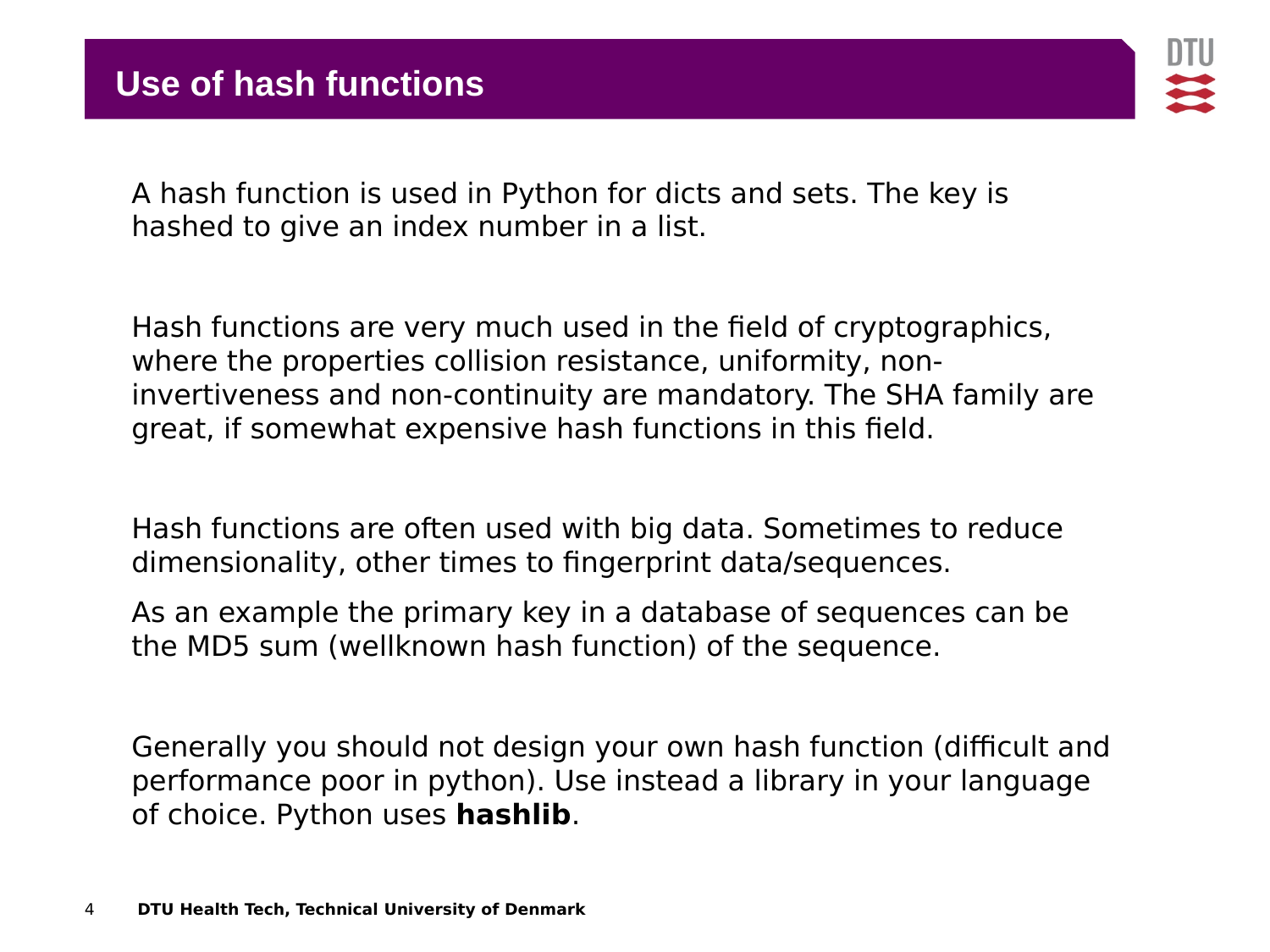

Use of hash functions

A hash function is used in Python for dicts and sets. The key is hashed to give an index number in a list.

Hash functions are very much used in the field of cryptographics, where the properties collision resistance, uniformity, non-invertiveness and non-continuity are mandatory. The SHA family are great, if somewhat expensive hash functions in this field.

Hash functions are often used with big data. Sometimes to reduce dimensionality, other times to fingerprint data/sequences.
As an example the primary key in a database of sequences can be the MD5 sum (wellknown hash function) of the sequence.

Generally you should not design your own hash function (difficult and performance poor in python). Use instead a library in your language of choice. Python uses hashlib.